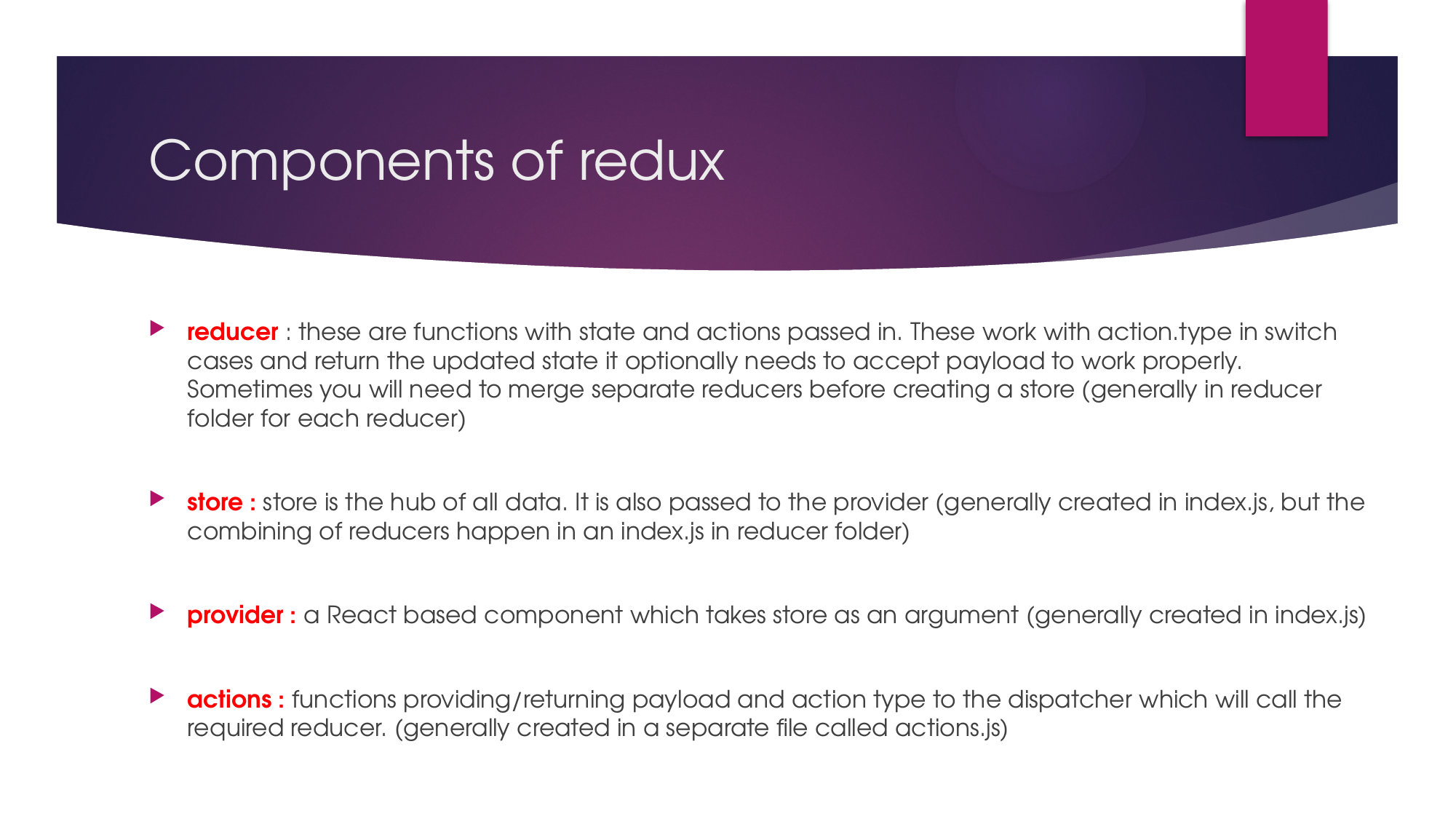

# Components of redux
reducer : these are functions with state and actions passed in. These work with action.type in switch cases and return the updated state it optionally needs to accept payload to work properly. Sometimes you will need to merge separate reducers before creating a store (generally in reducer folder for each reducer)

store : store is the hub of all data. It is also passed to the provider (generally created in index.js, but the combining of reducers happen in an index.js in reducer folder)

provider : a React based component which takes store as an argument (generally created in index.js)

actions : functions providing/returning payload and action type to the dispatcher which will call the required reducer. (generally created in a separate file called actions.js)